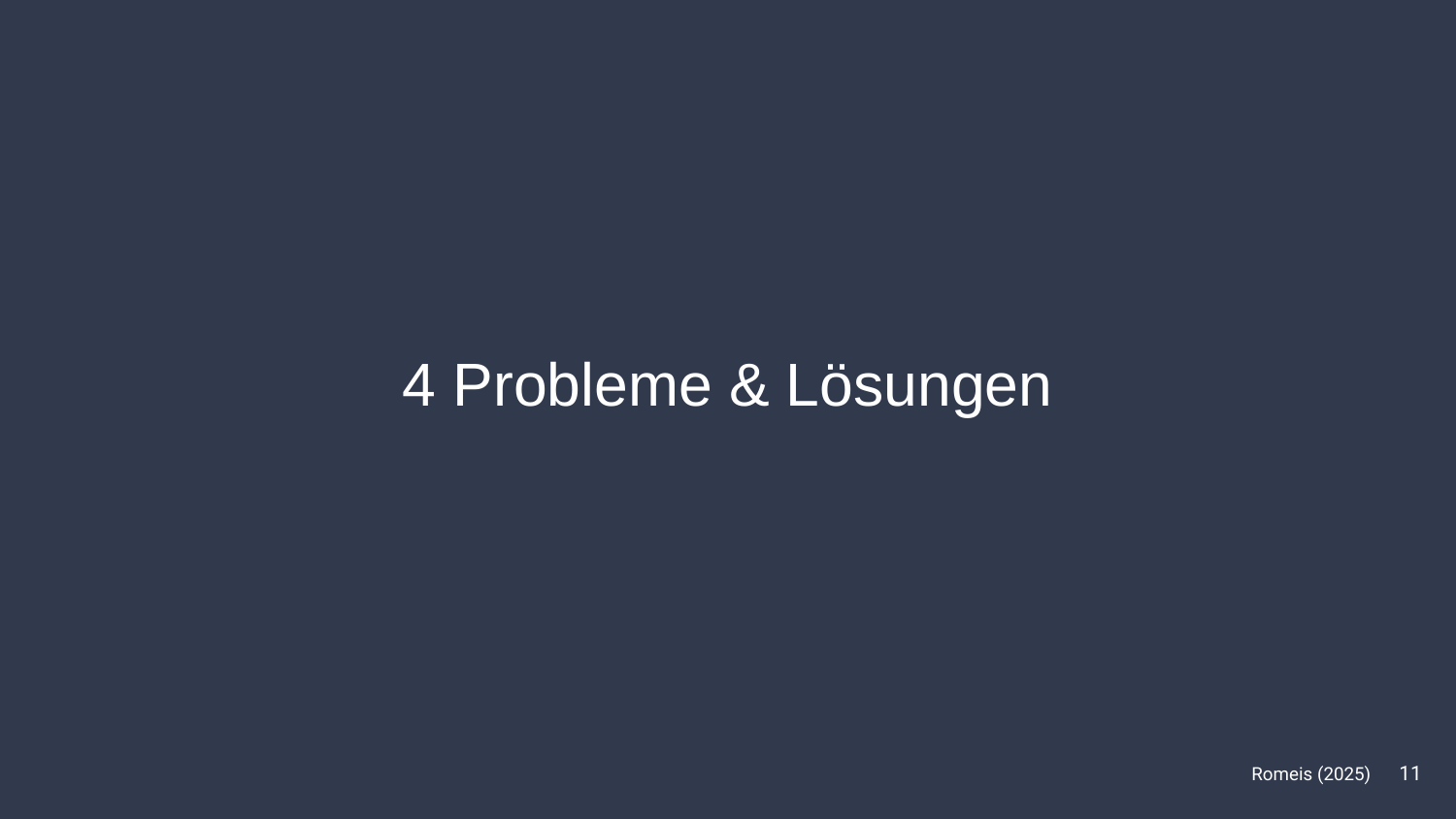

4 Probleme & Lösungen
11
Romeis (2025)